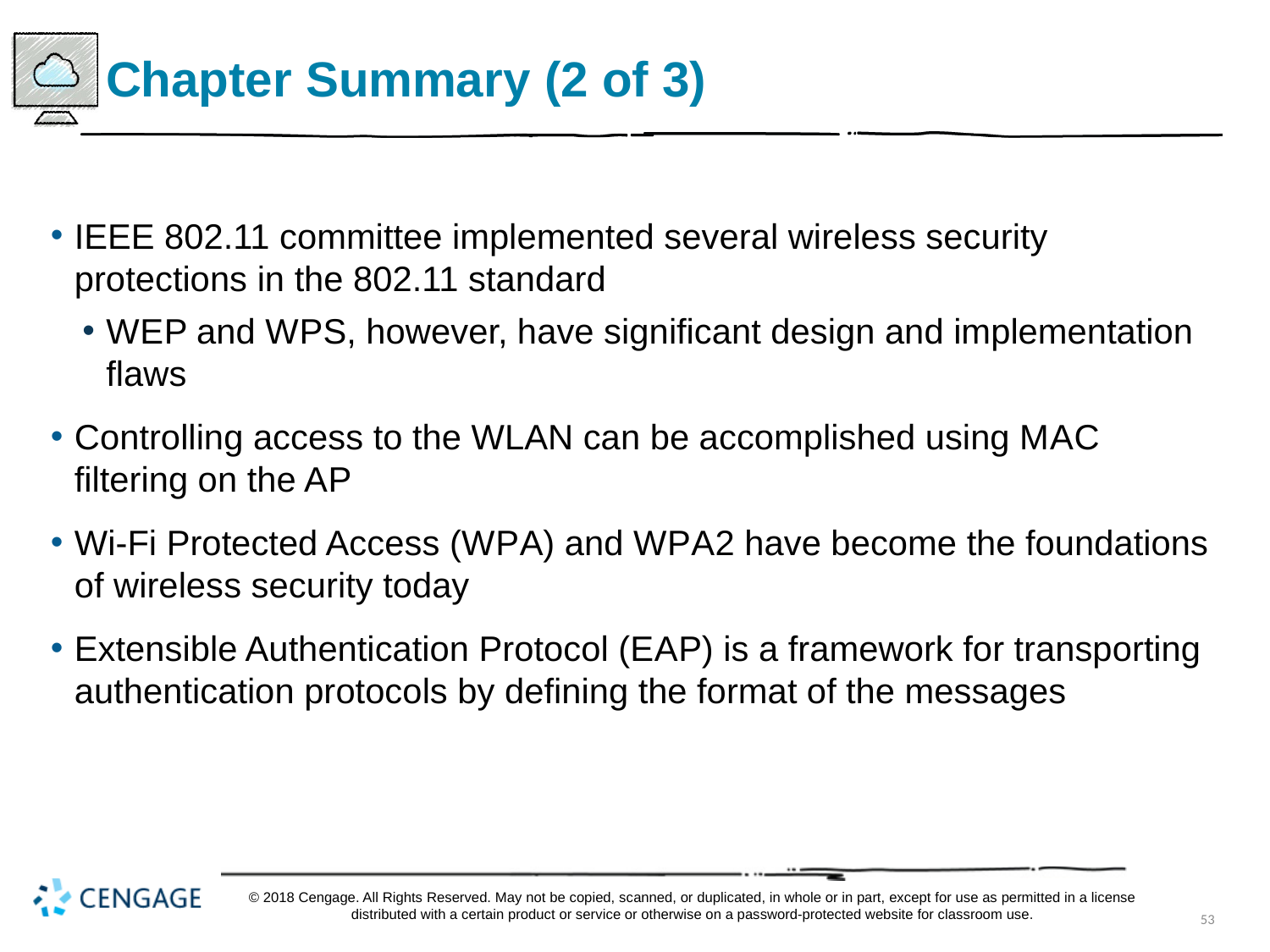

# Chapter Summary (2 of 3)
IEEE 802.11 committee implemented several wireless security protections in the 802.11 standard
W E P and W P S, however, have significant design and implementation flaws
Controlling access to the WLAN can be accomplished using M A C filtering on the A P
Wi-Fi Protected Access (W P A) and W P A 2 have become the foundations of wireless security today
Extensible Authentication Protocol (E A P) is a framework for transporting authentication protocols by defining the format of the messages
© 2018 Cengage. All Rights Reserved. May not be copied, scanned, or duplicated, in whole or in part, except for use as permitted in a license distributed with a certain product or service or otherwise on a password-protected website for classroom use.